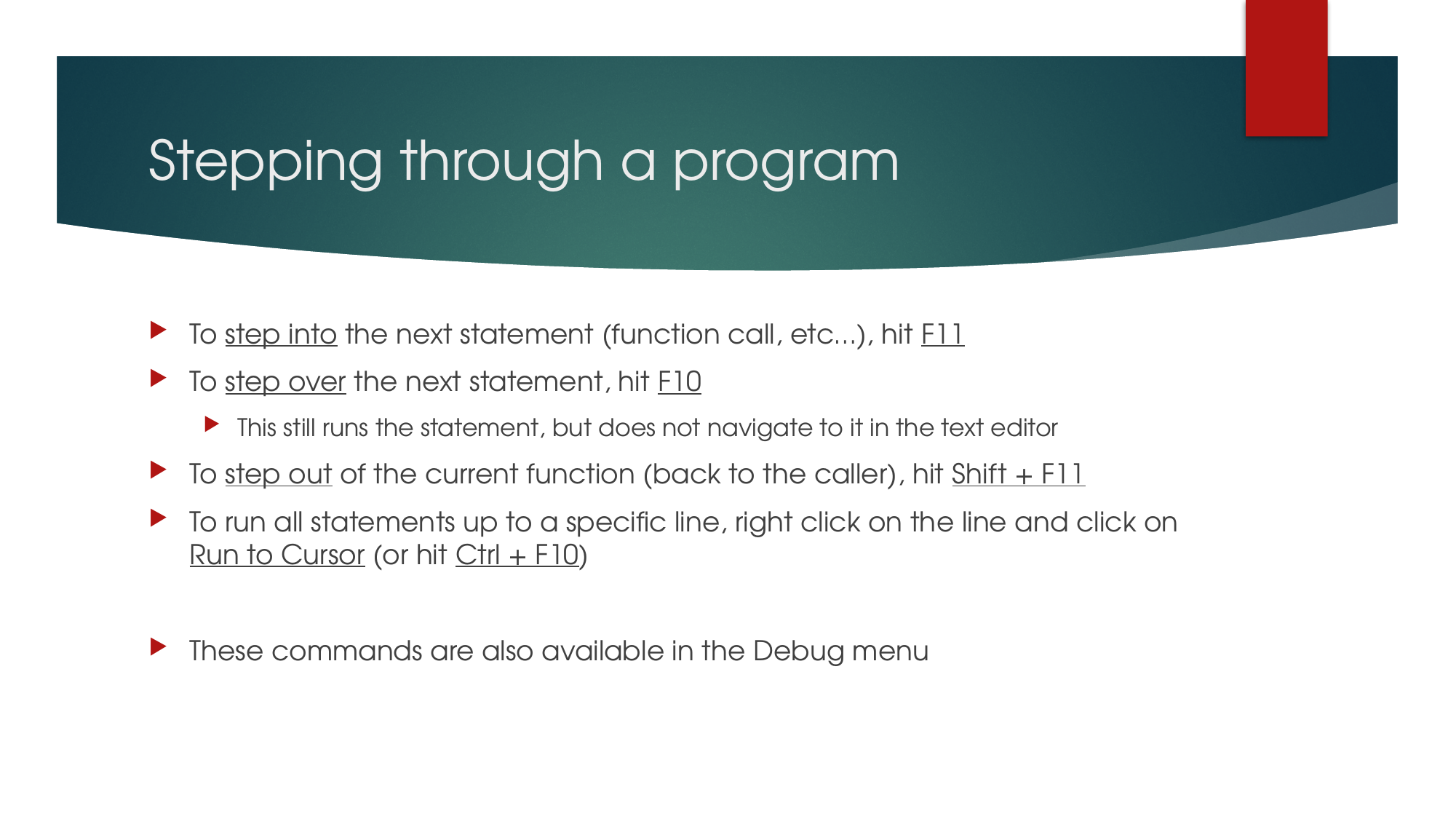

# Stepping through a program
To step into the next statement (function call, etc…), hit F11
To step over the next statement, hit F10
This still runs the statement, but does not navigate to it in the text editor
To step out of the current function (back to the caller), hit Shift + F11
To run all statements up to a specific line, right click on the line and click on Run to Cursor (or hit Ctrl + F10)

These commands are also available in the Debug menu